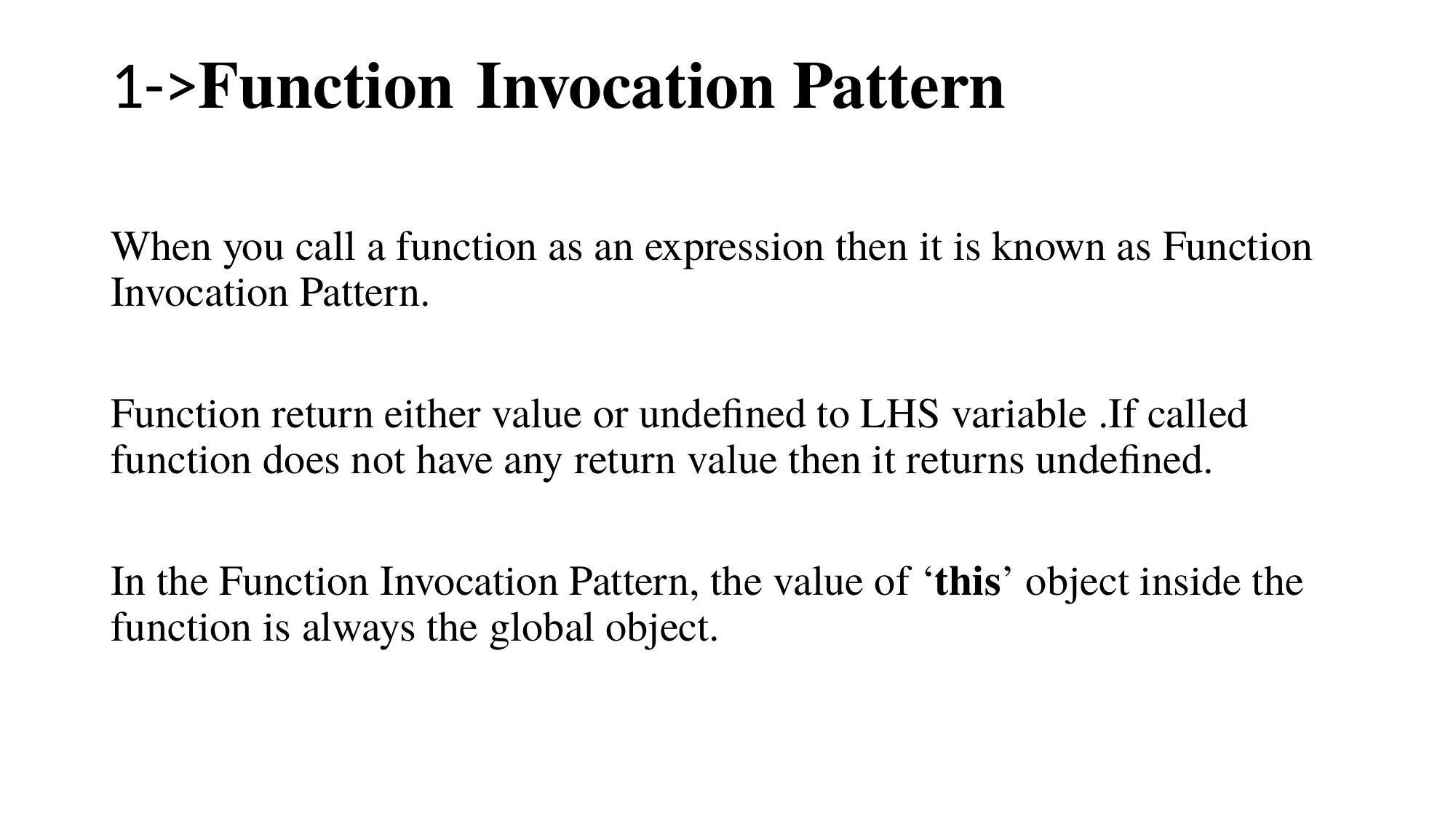

# 1->Function Invocation Pattern

When you call a function as an expression then it is known as Function Invocation Pattern.

Function return either value or undefined to LHS variable .If called function does not have any return value then it returns undefined.

In the Function Invocation Pattern, the value of ‘this’ object inside the function is always the global object.